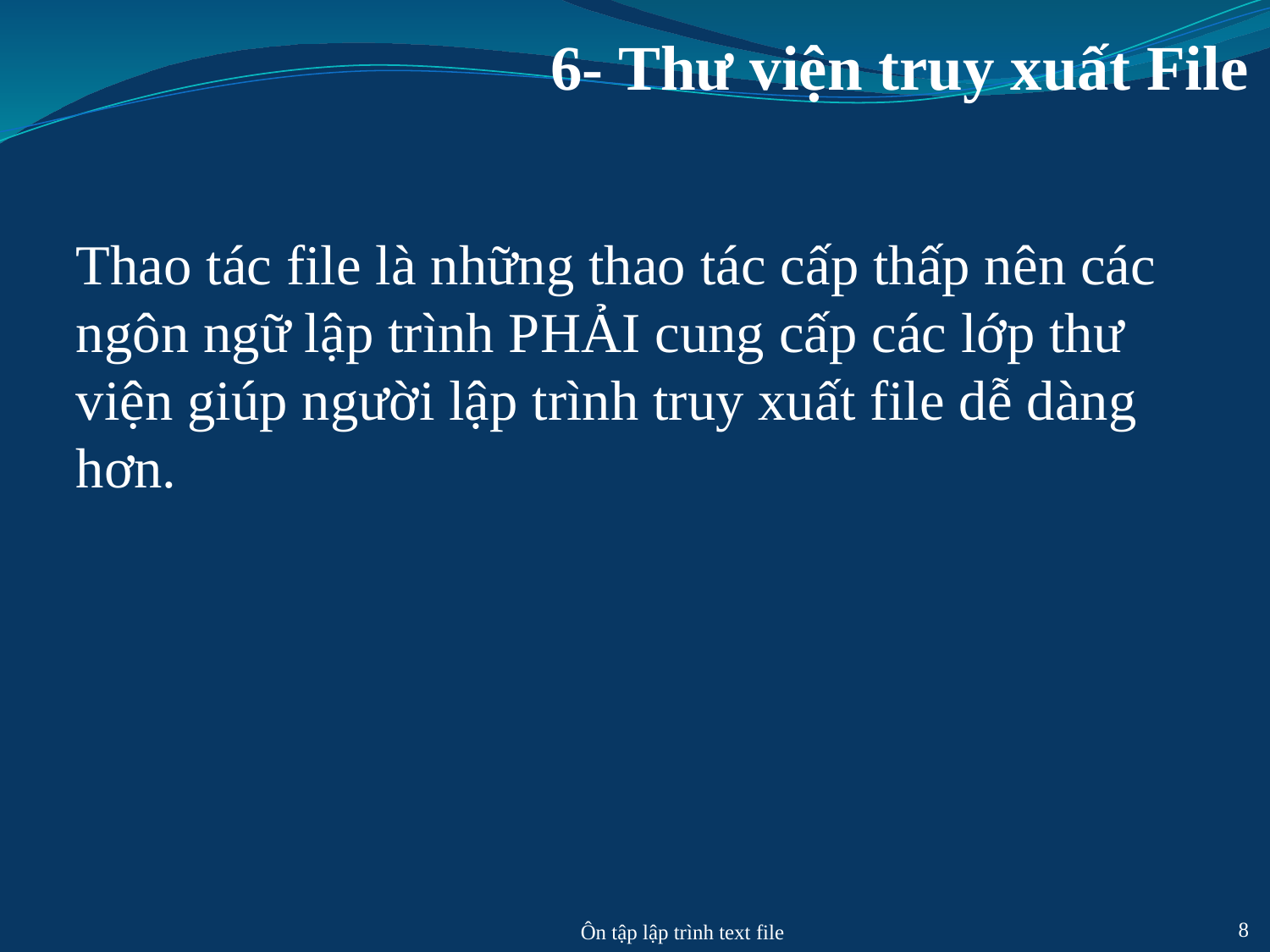

# 6- Thư viện truy xuất File
Thao tác file là những thao tác cấp thấp nên các ngôn ngữ lập trình PHẢI cung cấp các lớp thư viện giúp người lập trình truy xuất file dễ dàng hơn.
Ôn tập lập trình text file
8